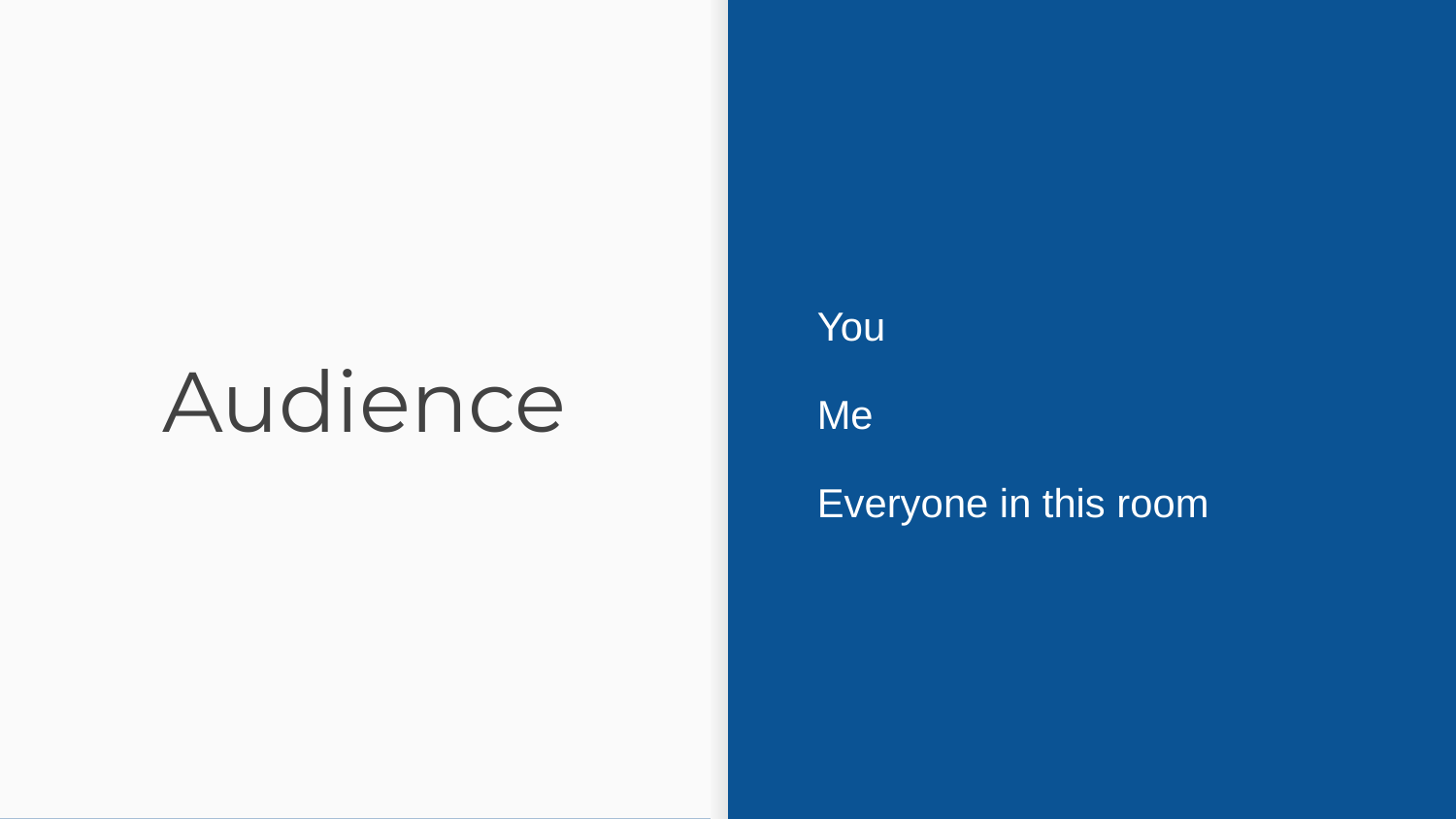

You
Me
Everyone in this room
# Audience